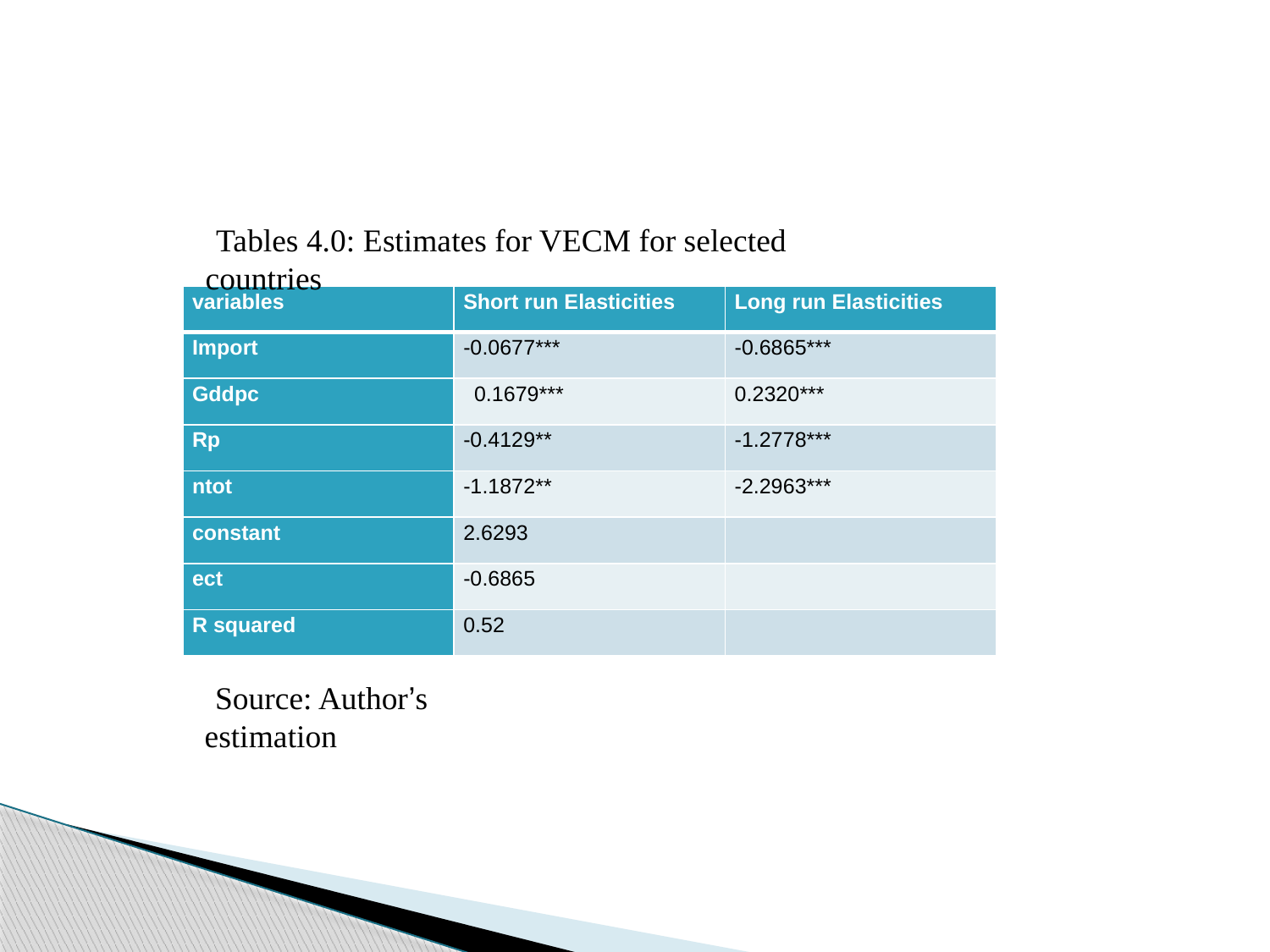

#
Tables 4.0: Estimates for VECM for selected countries
| variables | Short run Elasticities | Long run Elasticities |
| --- | --- | --- |
| Import | -0.0677\*\*\* | -0.6865\*\*\* |
| Gddpc | 0.1679\*\*\* | 0.2320\*\*\* |
| Rp | -0.4129\*\* | -1.2778\*\*\* |
| ntot | -1.1872\*\* | -2.2963\*\*\* |
| constant | 2.6293 |  |
| ect | -0.6865 |  |
| R squared | 0.52 |  |
Source: Author’s estimation